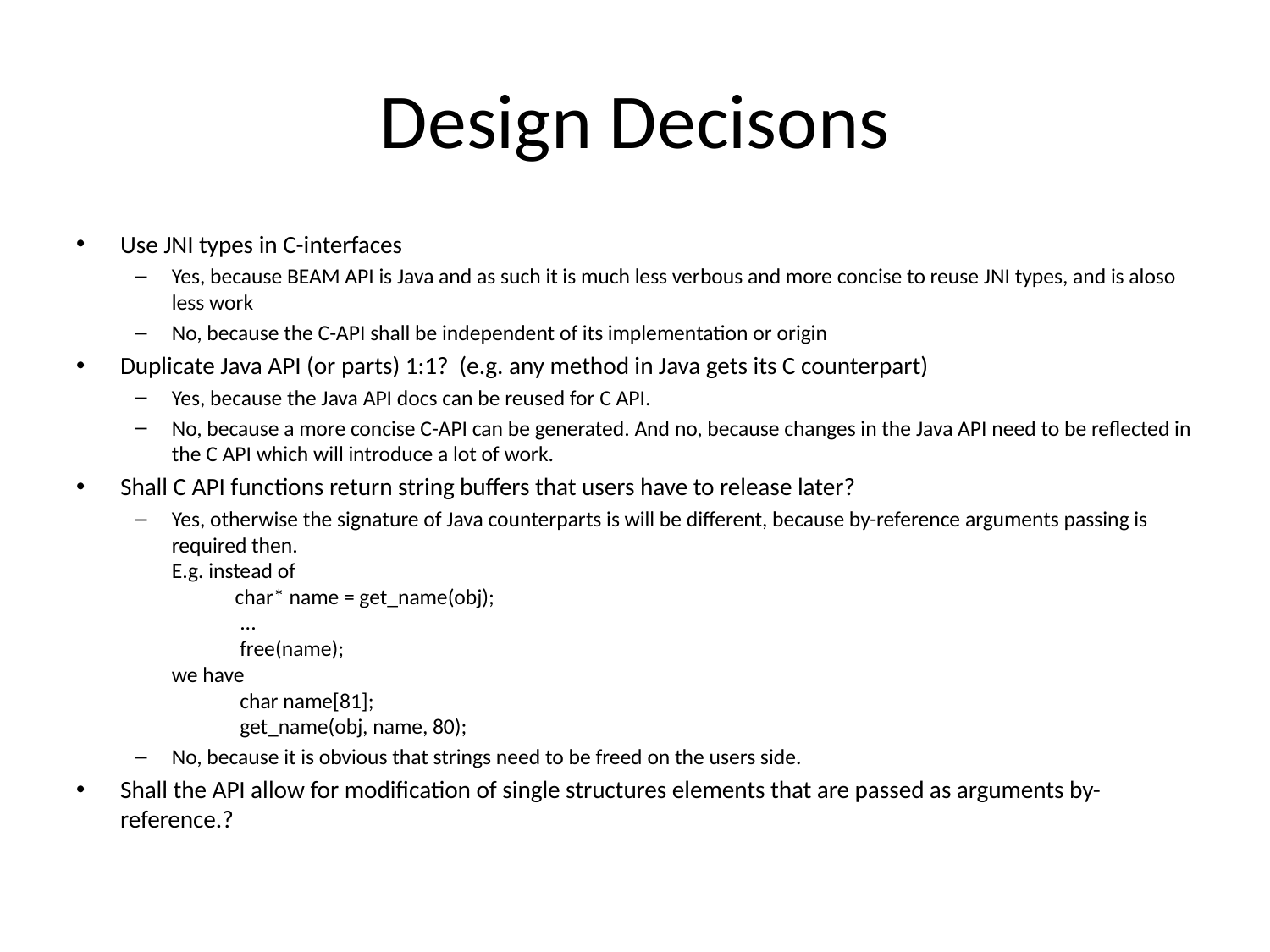

# Design Decisons
Use JNI types in C-interfaces
Yes, because BEAM API is Java and as such it is much less verbous and more concise to reuse JNI types, and is aloso less work
No, because the C-API shall be independent of its implementation or origin
Duplicate Java API (or parts) 1:1?  (e.g. any method in Java gets its C counterpart)
Yes, because the Java API docs can be reused for C API.
No, because a more concise C-API can be generated. And no, because changes in the Java API need to be reflected in the C API which will introduce a lot of work.
Shall C API functions return string buffers that users have to release later?
Yes, otherwise the signature of Java counterparts is will be different, because by-reference arguments passing is required then.
E.g. instead of
             char* name = get_name(obj);
              ...
              free(name);
we have
              char name[81];
              get_name(obj, name, 80);
No, because it is obvious that strings need to be freed on the users side.
Shall the API allow for modification of single structures elements that are passed as arguments by-reference.?